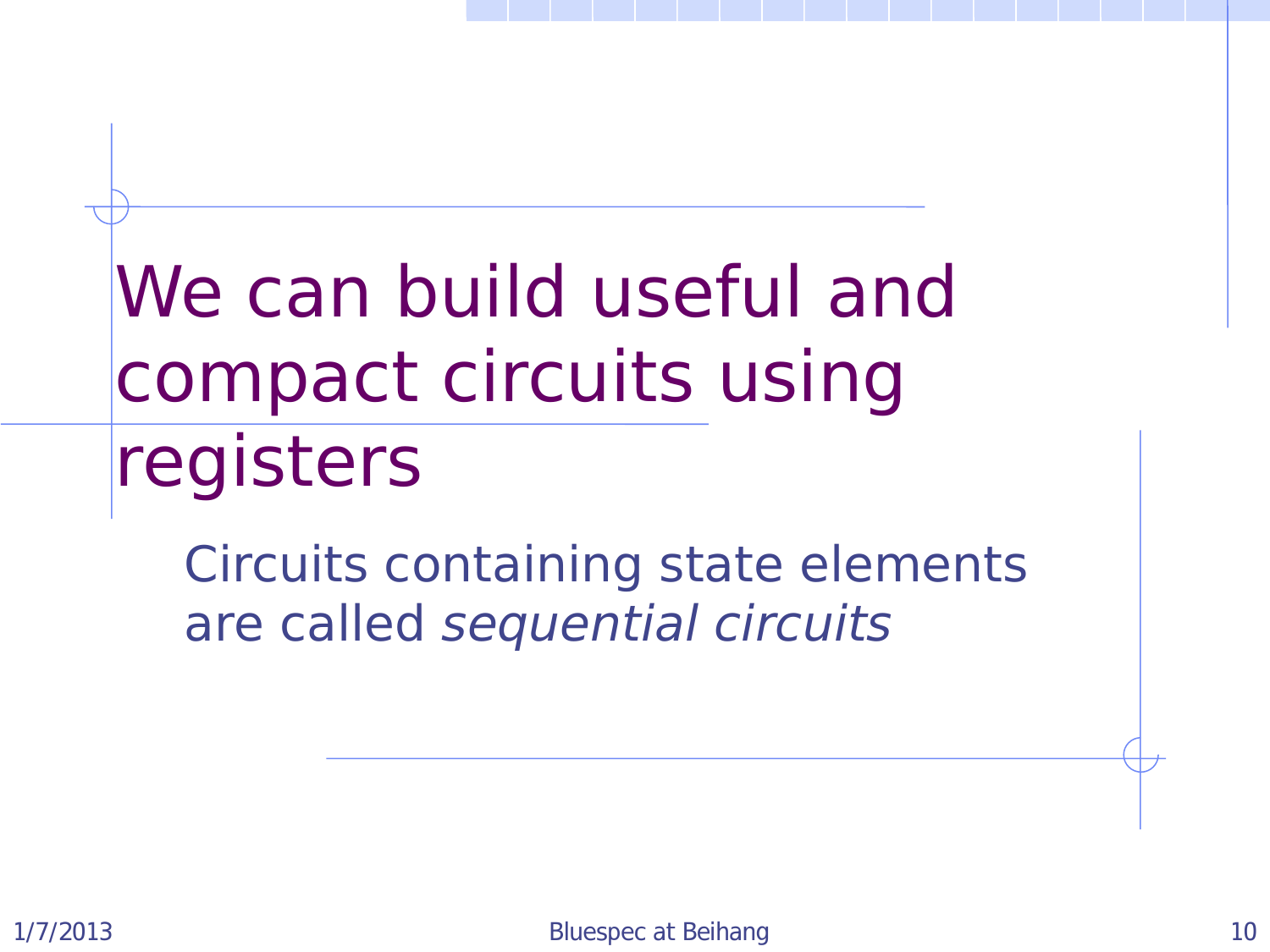

# We can build useful and compact circuits using registers
Circuits containing state elements are called sequential circuits
1/7/2013
Bluespec at Beihang
10